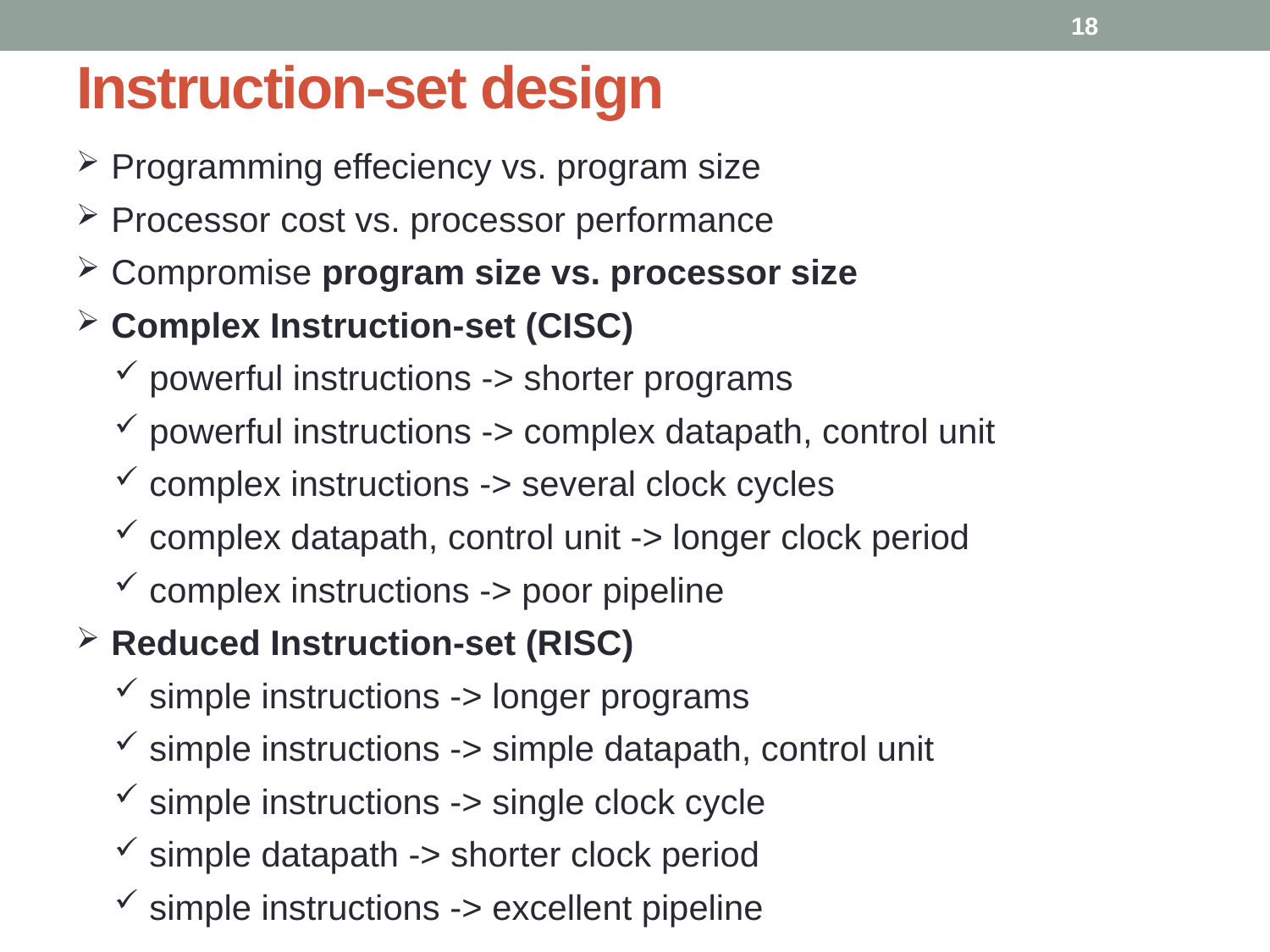

18
# Instruction-set design
 Programming effeciency vs. program size
 Processor cost vs. processor performance
 Compromise program size vs. processor size
 Complex Instruction-set (CISC)
 powerful instructions -> shorter programs
 powerful instructions -> complex datapath, control unit
 complex instructions -> several clock cycles
 complex datapath, control unit -> longer clock period
 complex instructions -> poor pipeline
 Reduced Instruction-set (RISC)
 simple instructions -> longer programs
 simple instructions -> simple datapath, control unit
 simple instructions -> single clock cycle
 simple datapath -> shorter clock period
 simple instructions -> excellent pipeline